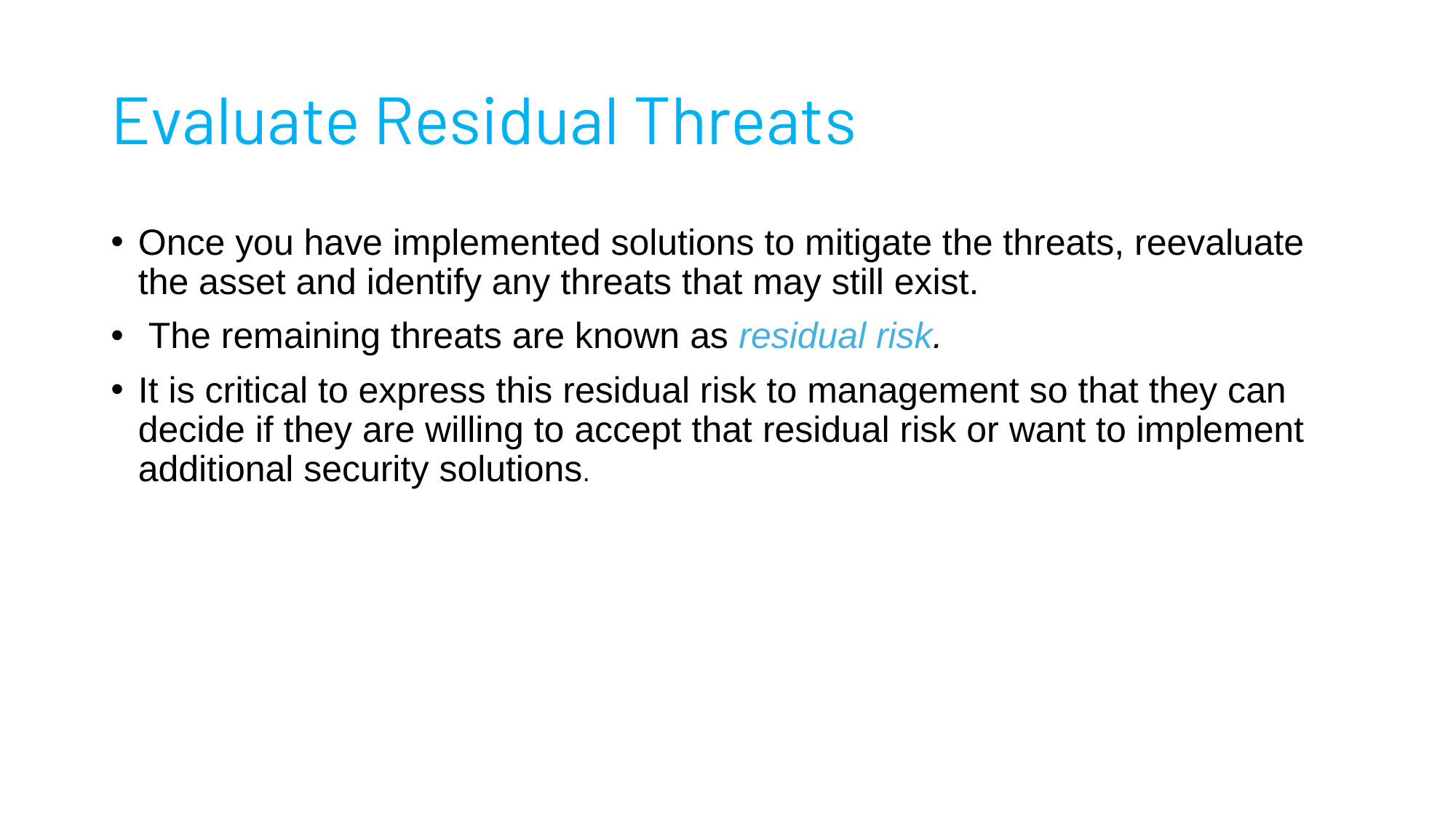

# Evaluate Residual Threats
Once you have implemented solutions to mitigate the threats, reevaluate the asset and identify any threats that may still exist.
 The remaining threats are known as residual risk.
It is critical to express this residual risk to management so that they can decide if they are willing to accept that residual risk or want to implement additional security solutions.